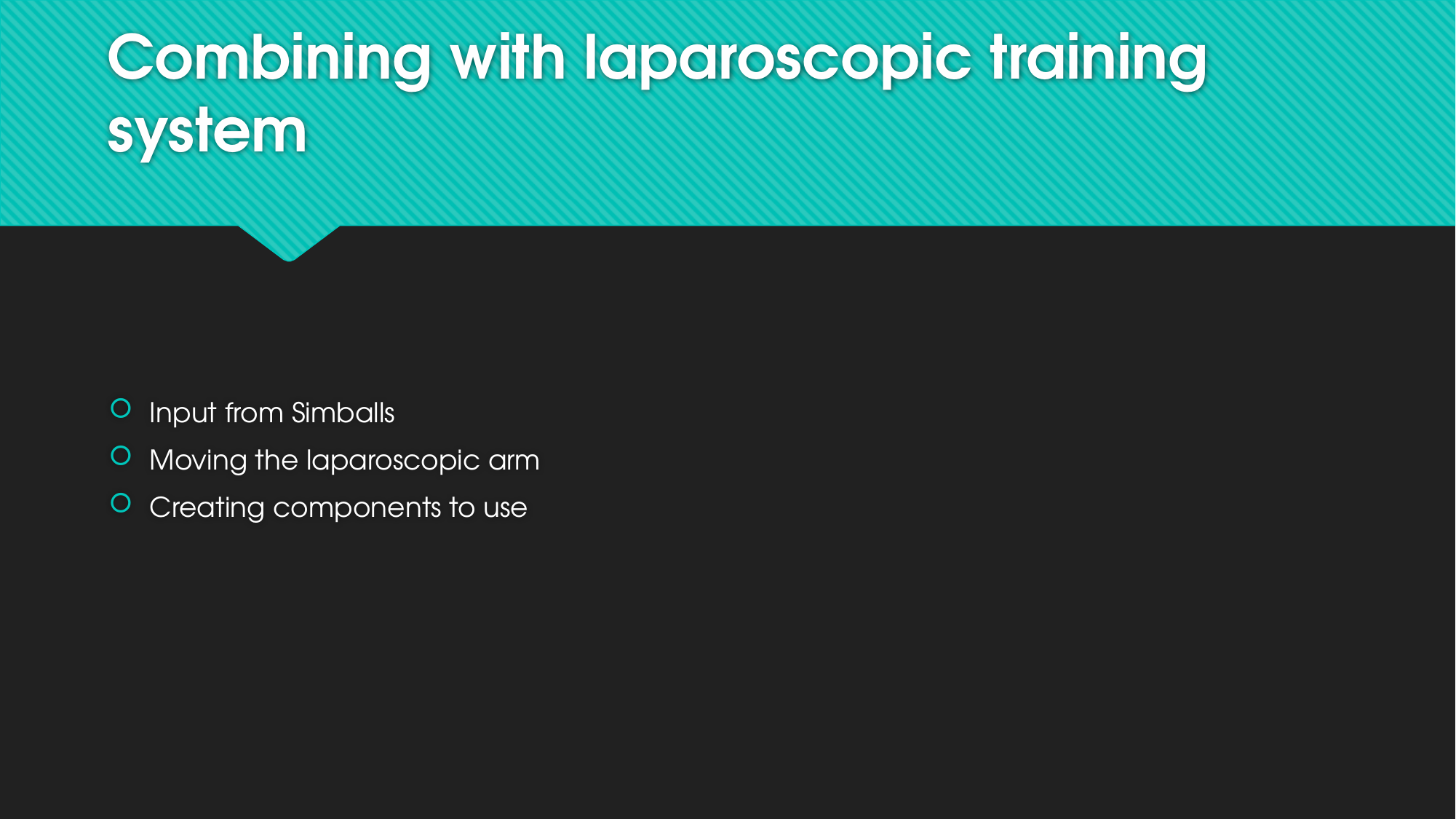

# Combining with laparoscopic training system
Input from Simballs
Moving the laparoscopic arm
Creating components to use